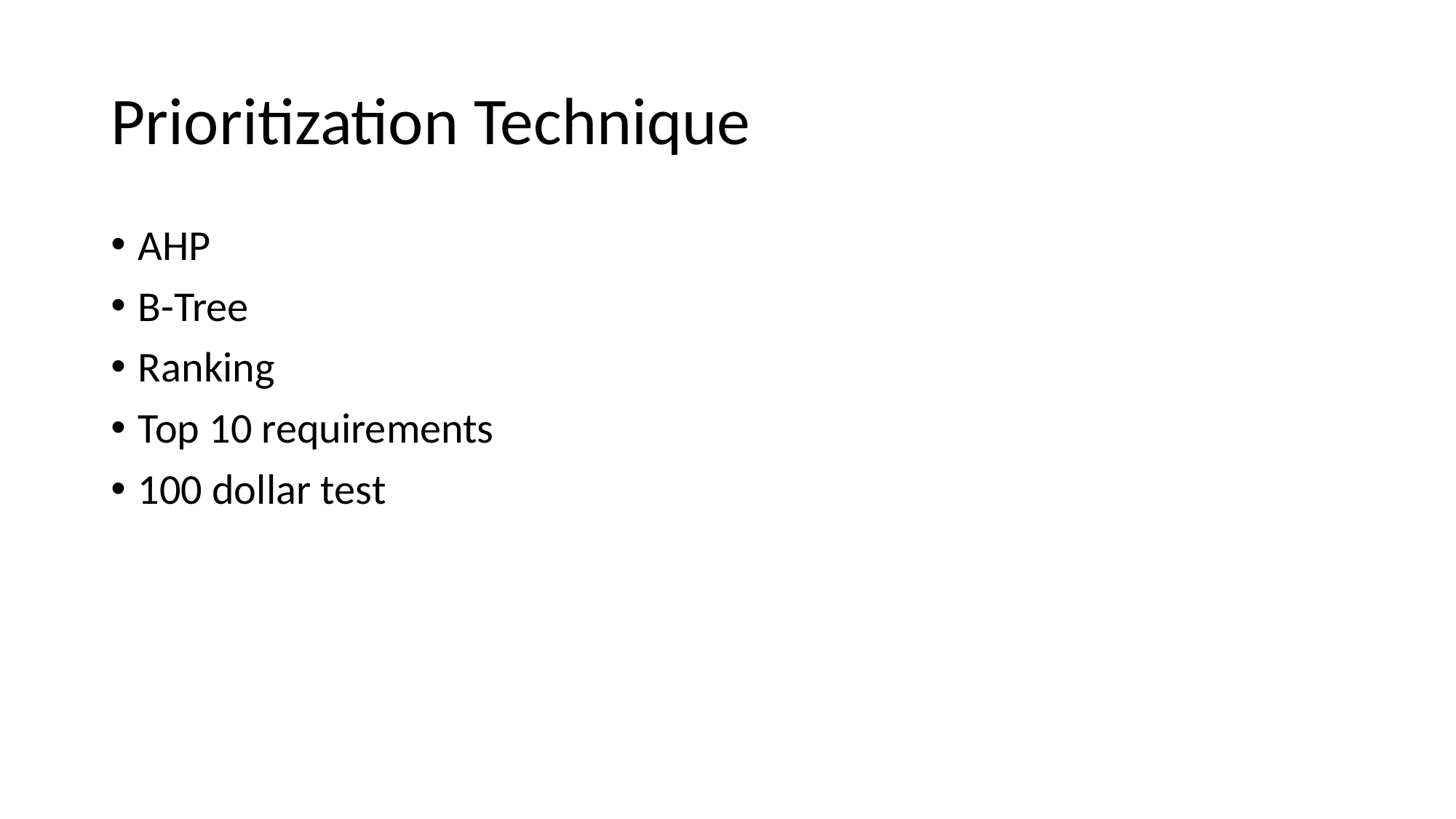

# Prioritization Technique
AHP
B-Tree
Ranking
Top 10 requirements
100 dollar test